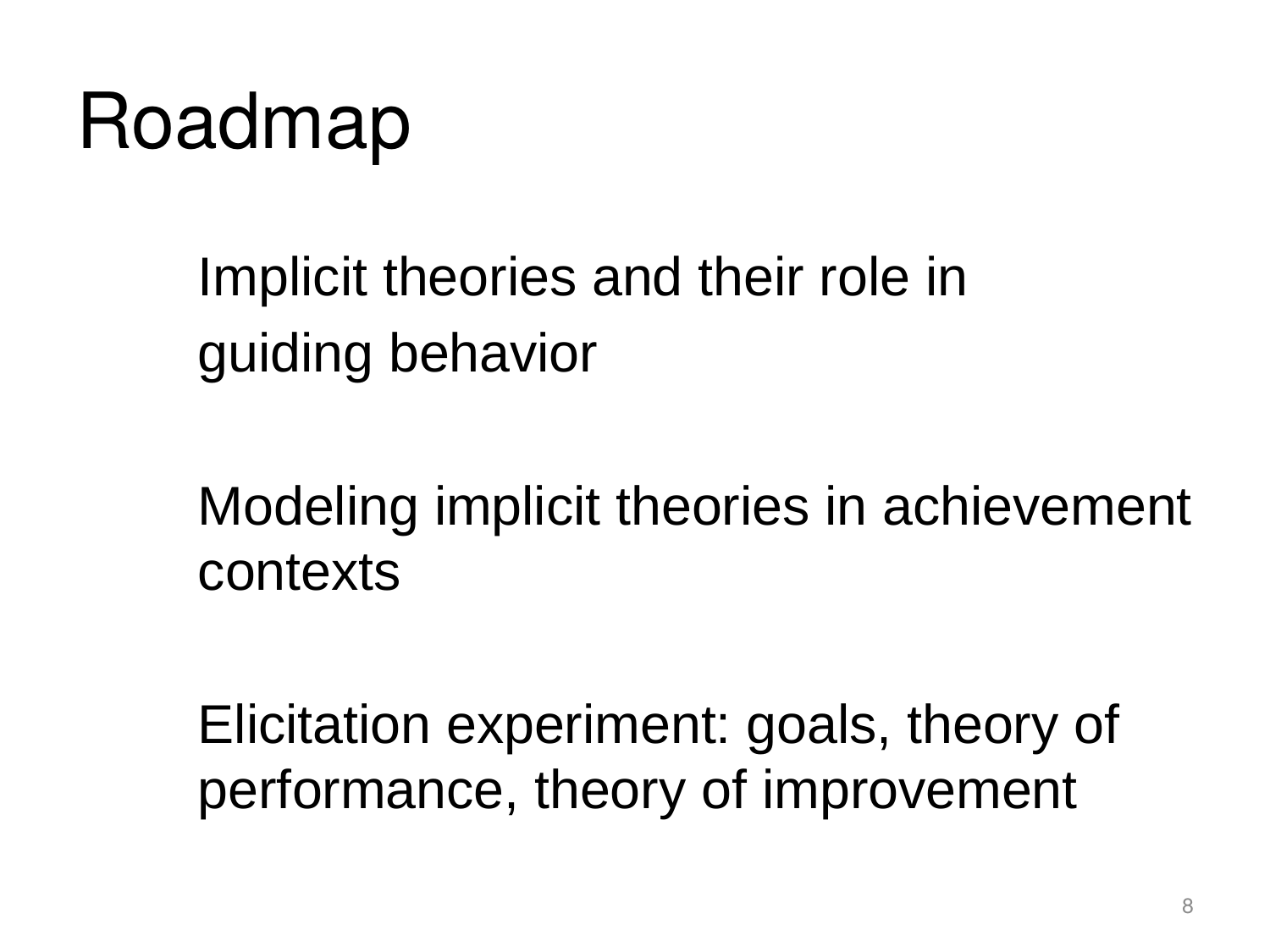

# Roadmap
Implicit theories and their role in
guiding behavior

Modeling implicit theories in achievement contexts

Elicitation experiment: goals, theory of performance, theory of improvement
8